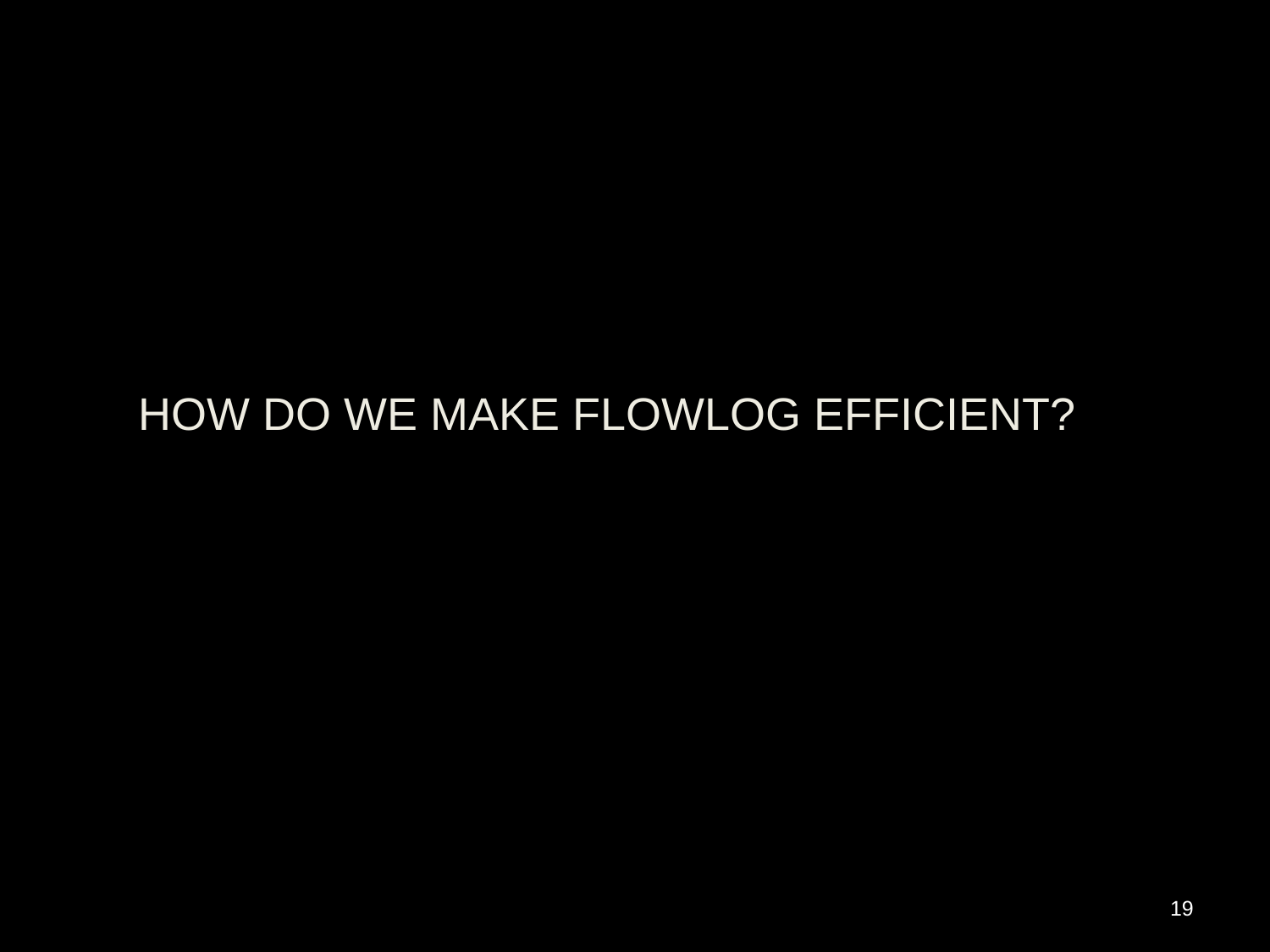

How do we make Flowlog efficient?
19